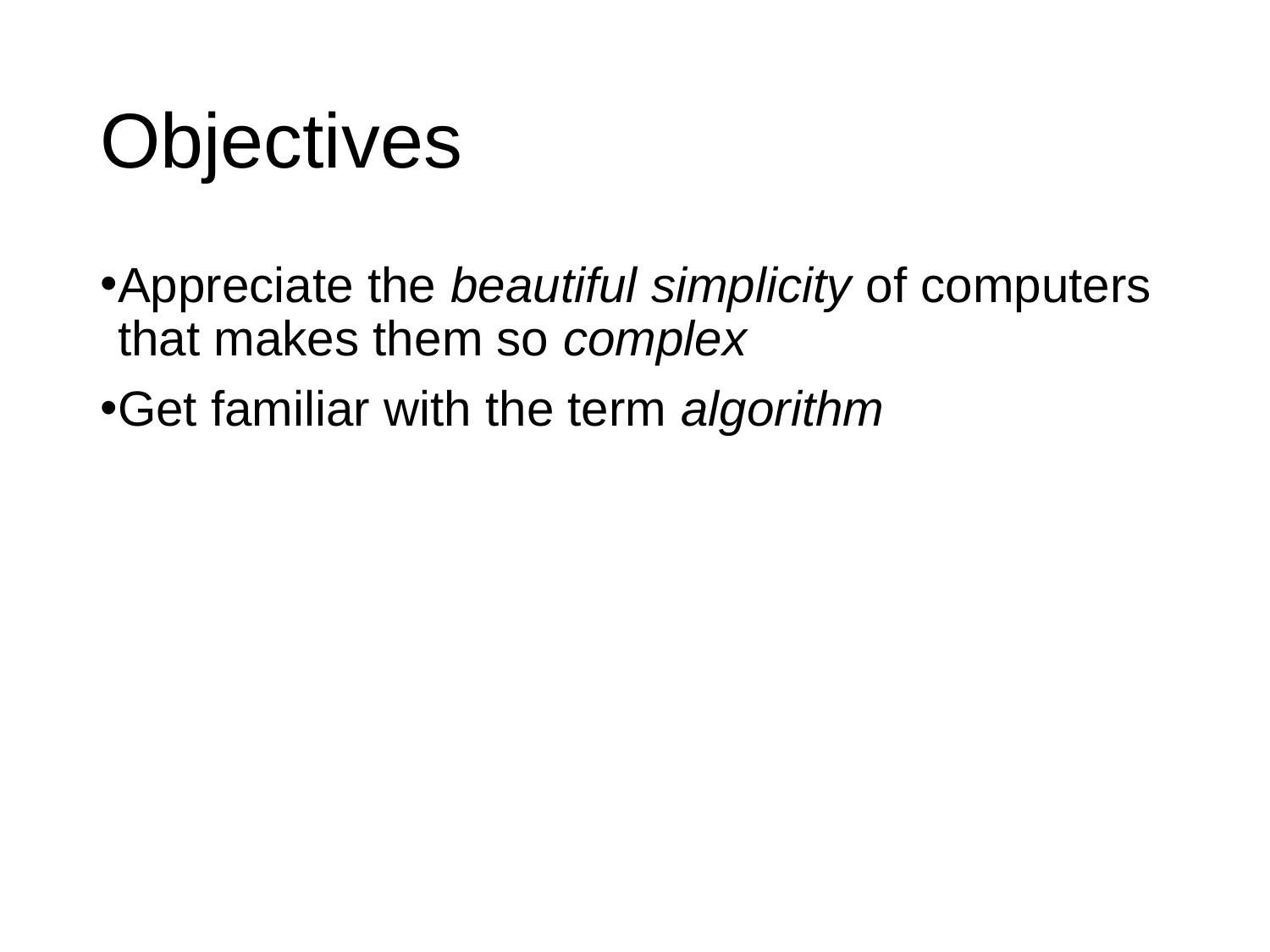

# Objectives
Appreciate the beautiful simplicity of computers that makes them so complex
Get familiar with the term algorithm